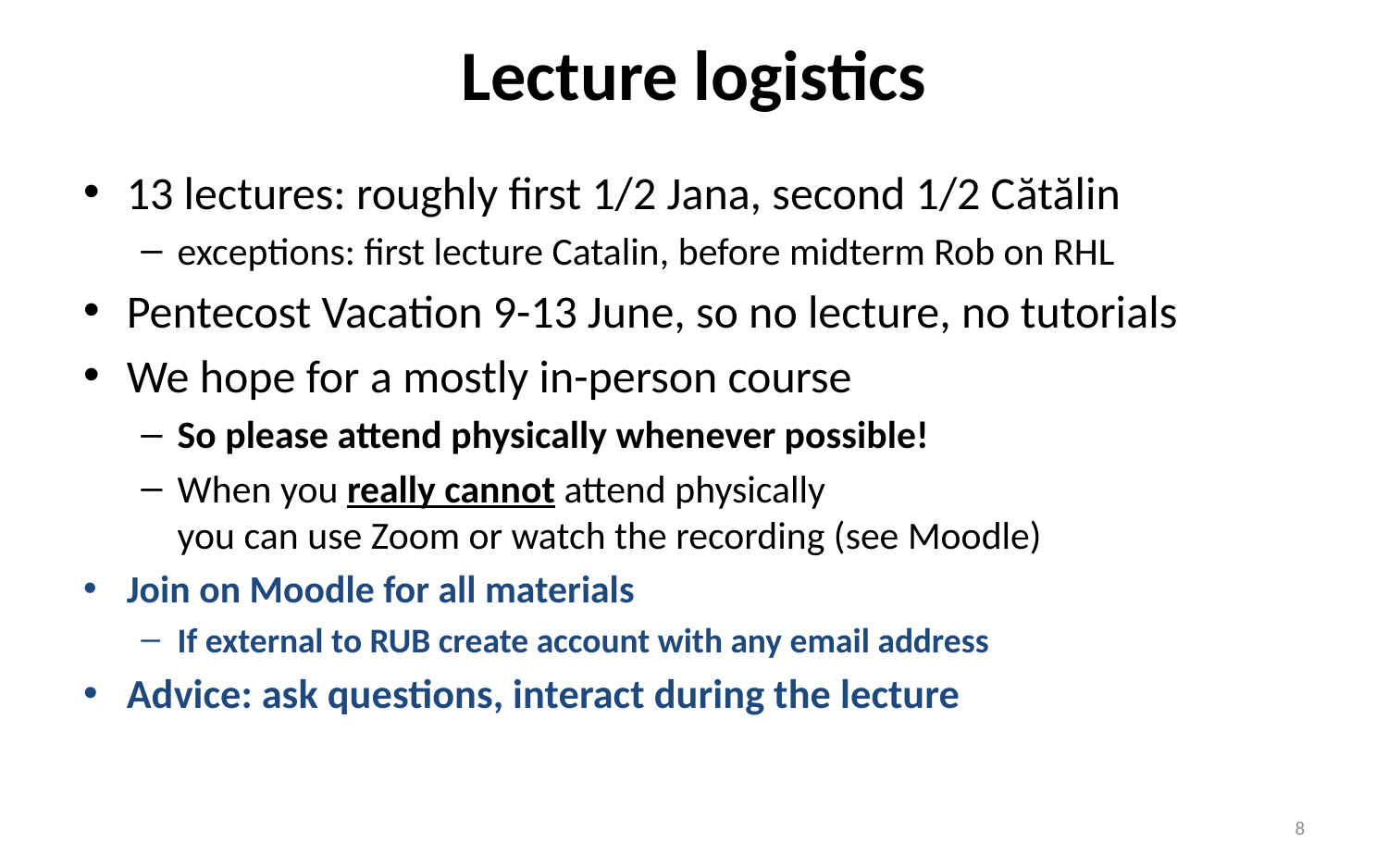

# Lecture logistics
13 lectures: roughly first 1/2 Jana, second 1/2 Cătălin
exceptions: first lecture Catalin, before midterm Rob on RHL
Pentecost Vacation 9-13 June, so no lecture, no tutorials
We hope for a mostly in-person course
So please attend physically whenever possible!
When you really cannot attend physically
you can use Zoom or watch the recording (see Moodle)
Join on Moodle for all materials
If external to RUB create account with any email address
Advice: ask questions, interact during the lecture

8